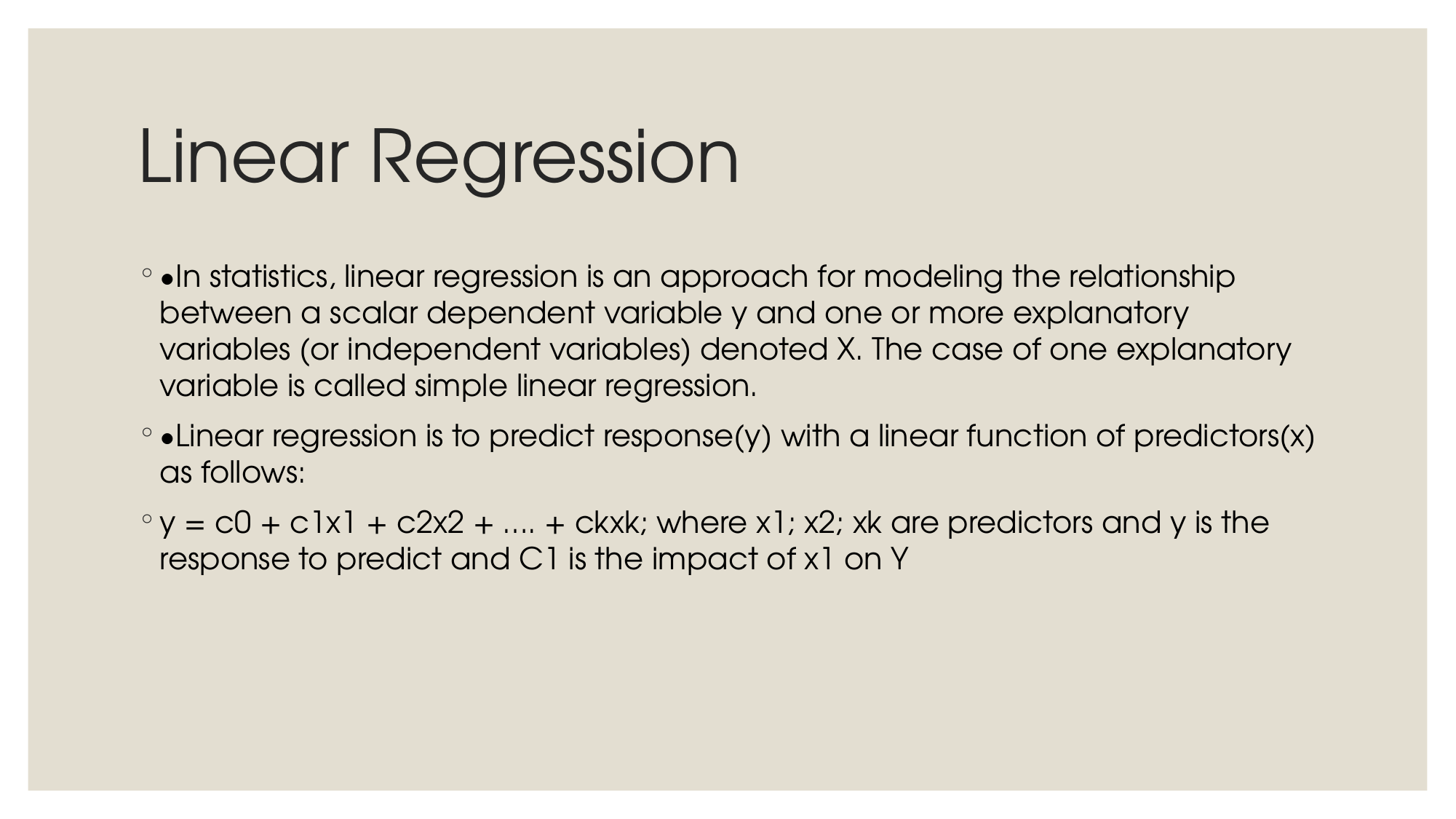

# Linear Regression
•In statistics, linear regression is an approach for modeling the relationship between a scalar dependent variable y and one or more explanatory variables (or independent variables) denoted X. The case of one explanatory variable is called simple linear regression.
•Linear regression is to predict response(y) with a linear function of predictors(x) as follows:
y = c0 + c1x1 + c2x2 + …. + ckxk; where x1; x2; xk are predictors and y is the response to predict and C1 is the impact of x1 on Y